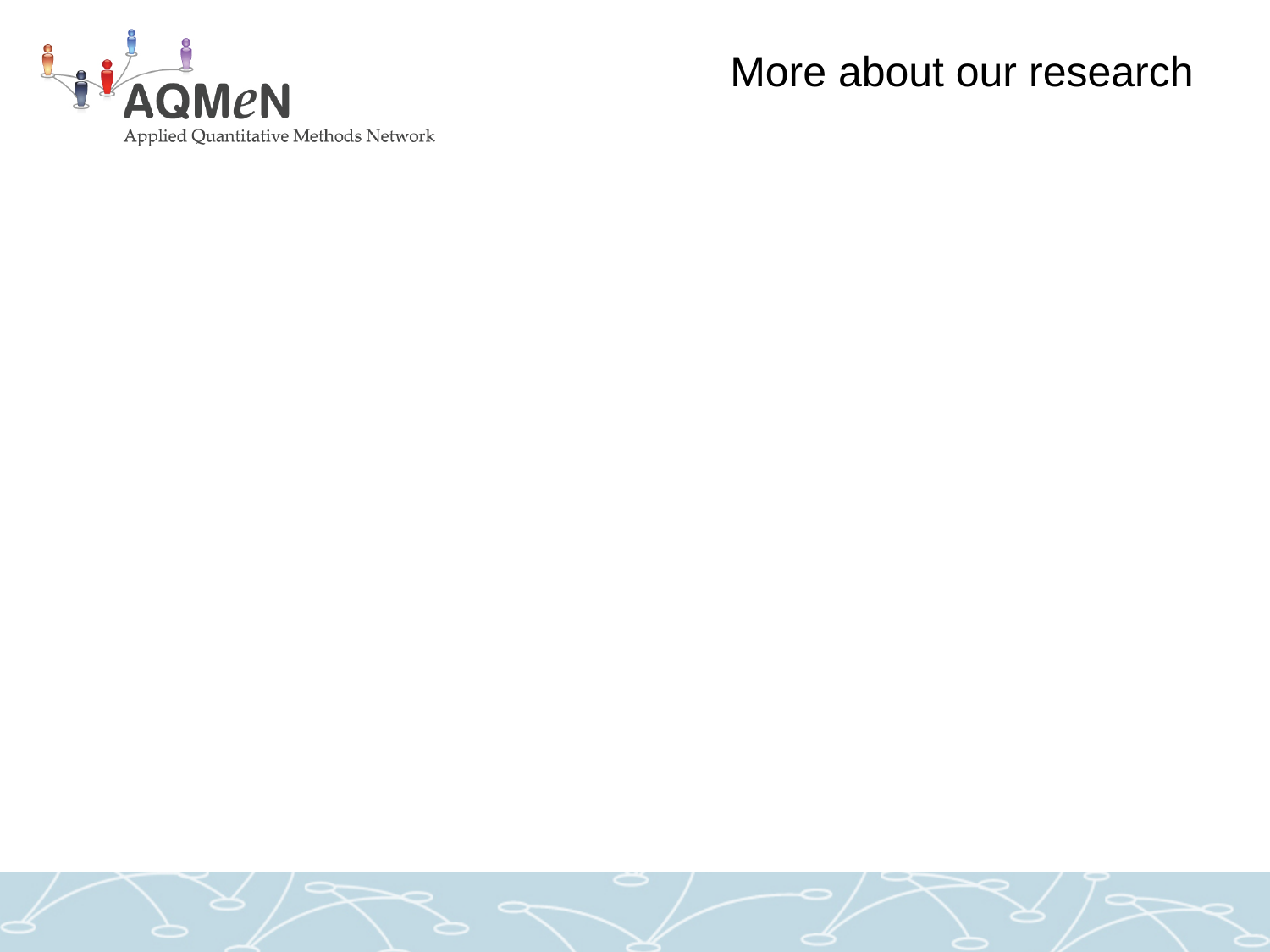

# More about our research
aqmen.ac.uk
@AQMeNNetwork
[Your name and email]